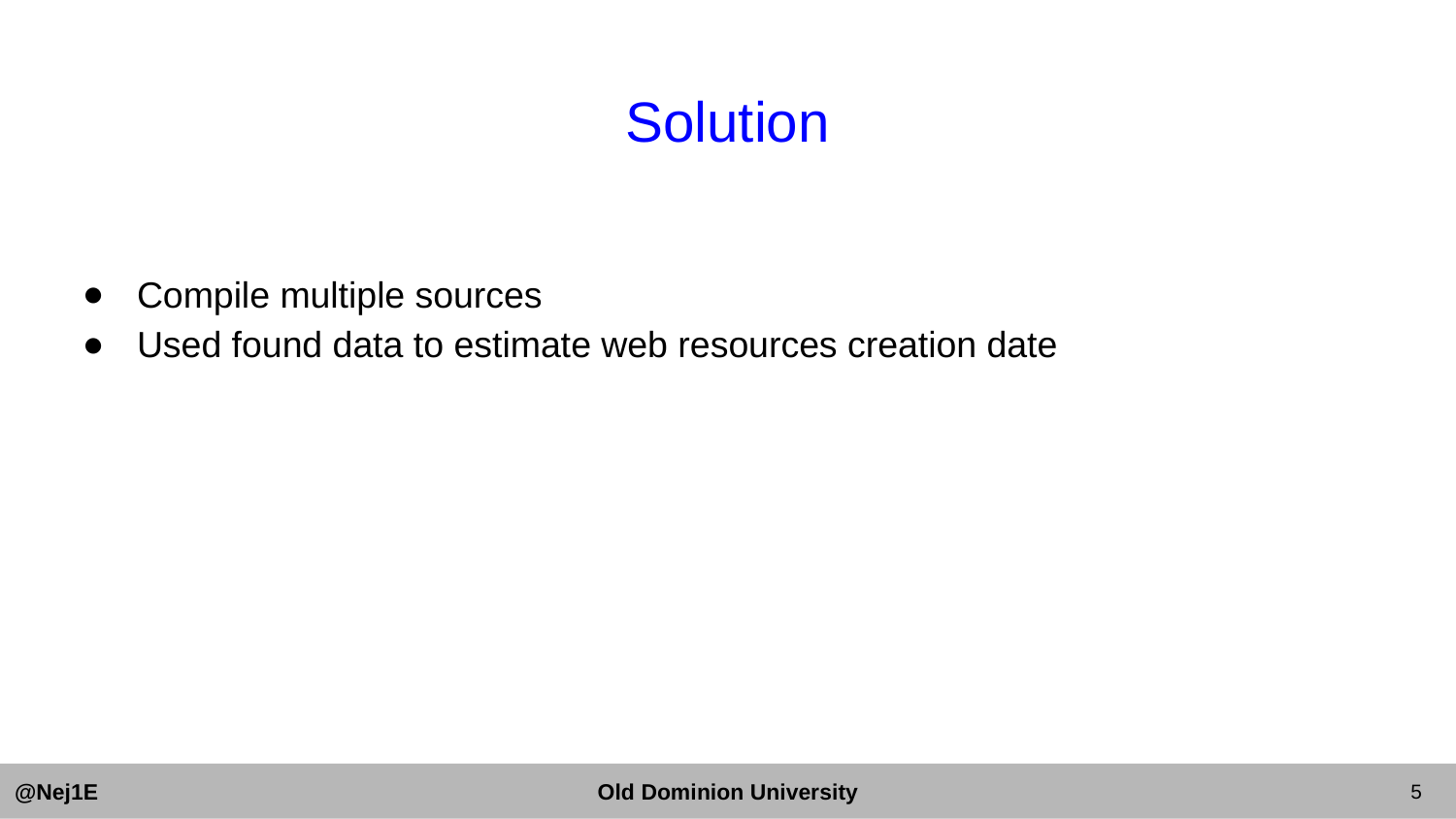

# Solution
Compile multiple sources
Used found data to estimate web resources creation date
5